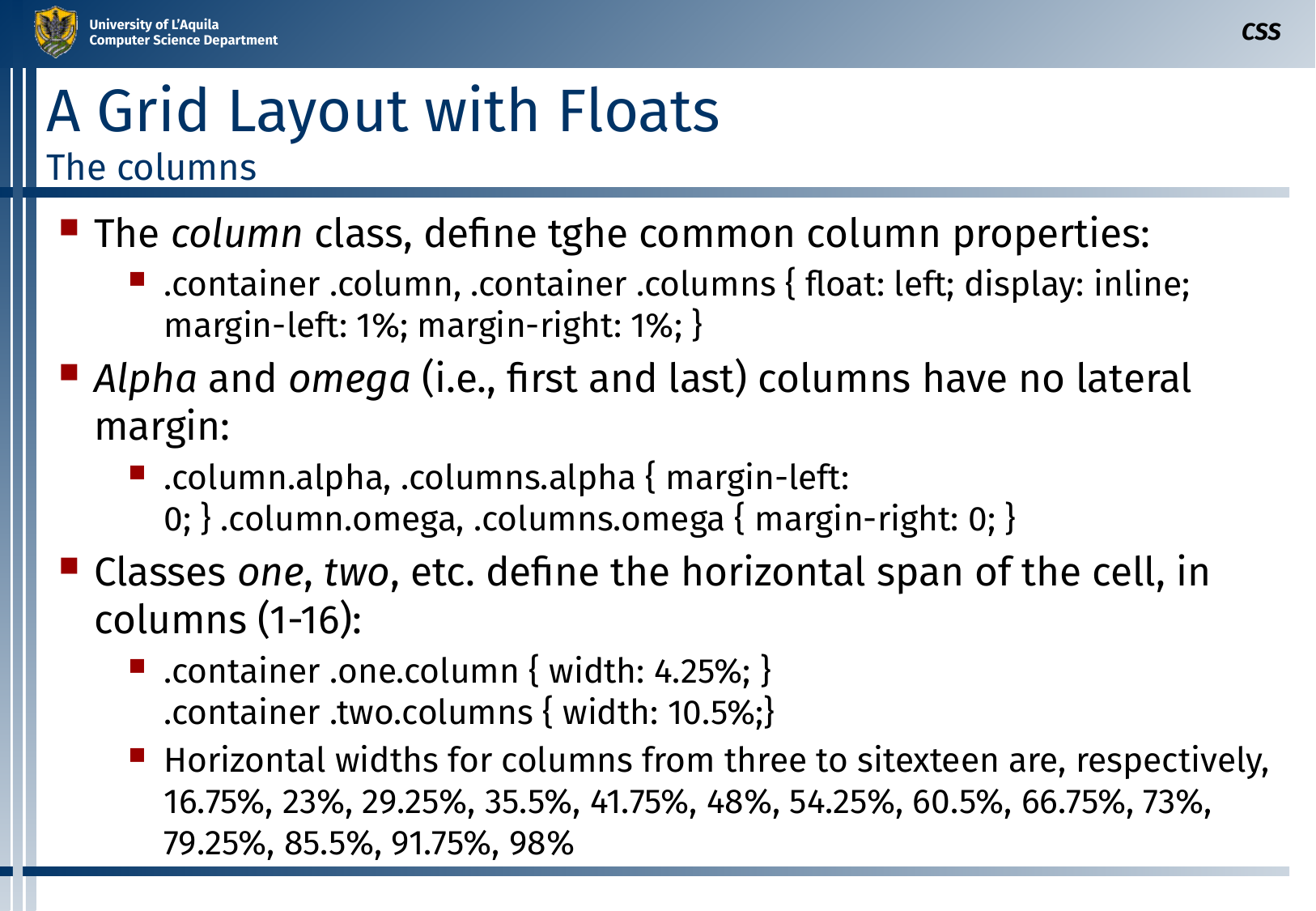

CSS
# A Grid Layout with Floats The columns
The column class, define tghe common column properties:
.container .column, .container .columns { float: left; display: inline; margin-left: 1%; margin-right: 1%; }
Alpha and omega (i.e., first and last) columns have no lateral margin:
.column.alpha, .columns.alpha { margin-left: 0; } .column.omega, .columns.omega { margin-right: 0; }
Classes one, two, etc. define the horizontal span of the cell, in columns (1-16):
.container .one.column { width: 4.25%; }
.container .two.columns { width: 10.5%;}
Horizontal widths for columns from three to sitexteen are, respectively, 16.75%, 23%, 29.25%, 35.5%, 41.75%, 48%, 54.25%, 60.5%, 66.75%, 73%, 79.25%, 85.5%, 91.75%, 98%